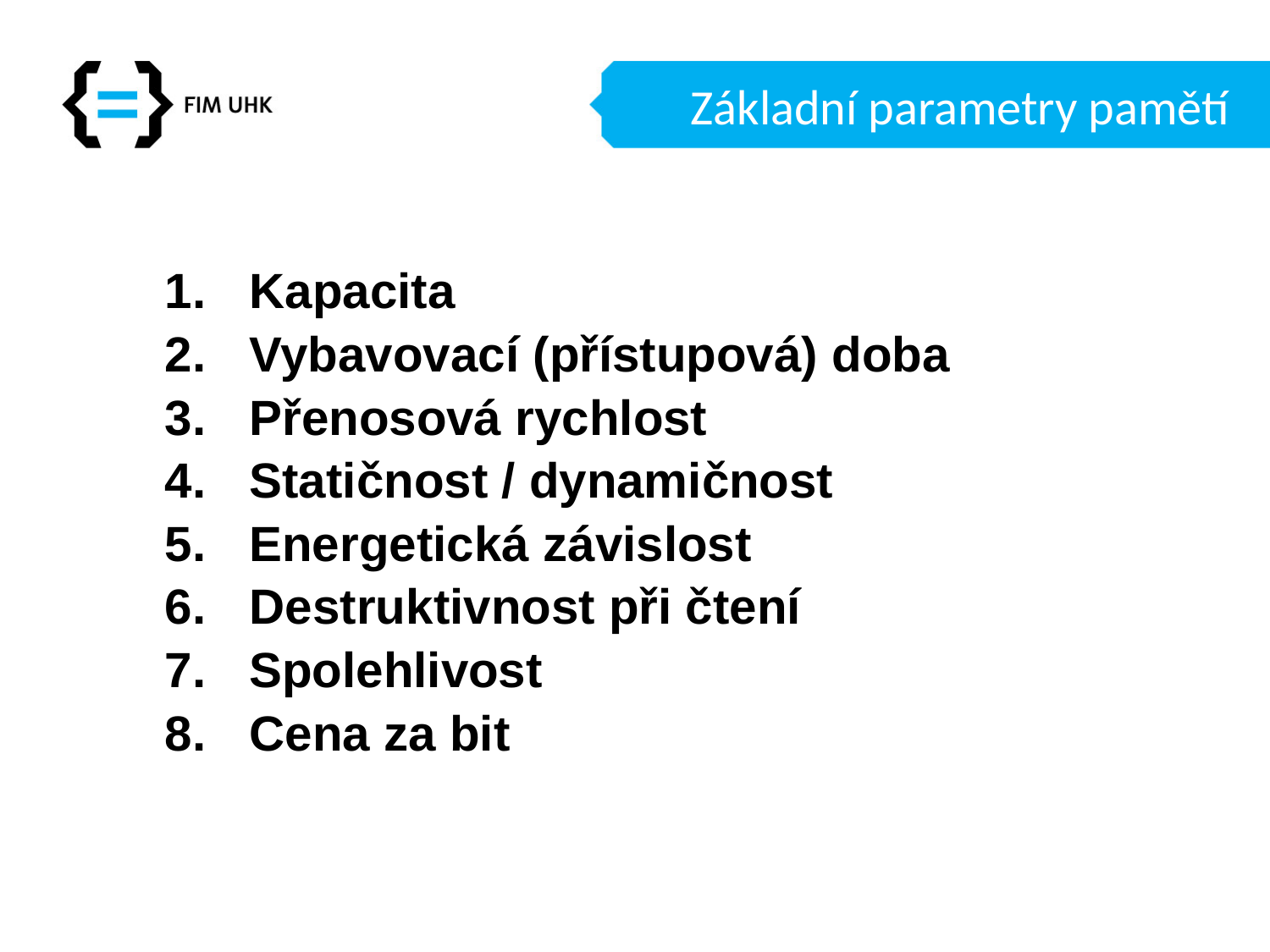

# Základní parametry pamětí
Kapacita
Vybavovací (přístupová) doba
Přenosová rychlost
Statičnost / dynamičnost
Energetická závislost
Destruktivnost při čtení
Spolehlivost
Cena za bit